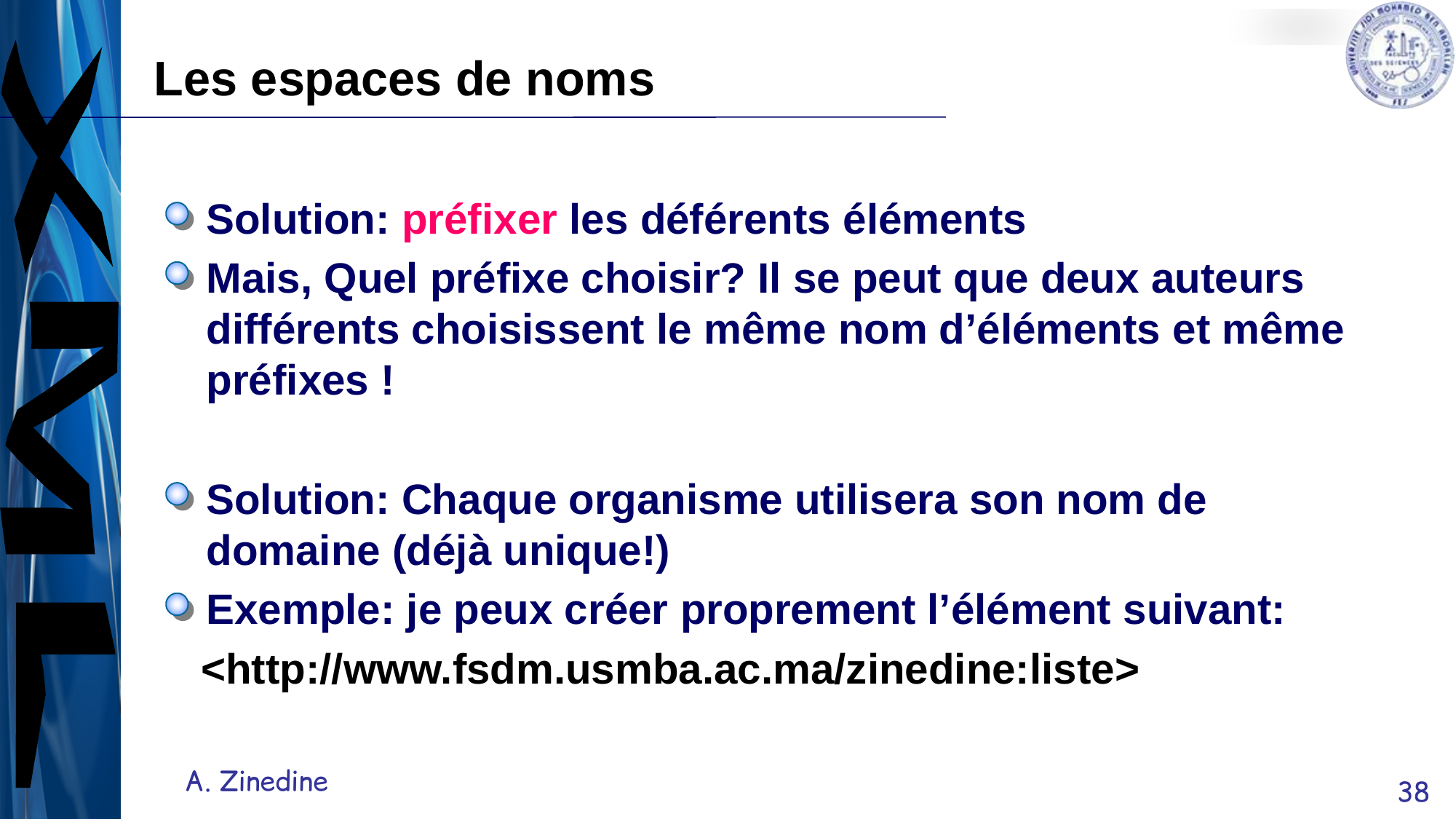

# Les espaces de noms
Solution: préfixer les déférents éléments
Mais, Quel préfixe choisir? Il se peut que deux auteurs différents choisissent le même nom d’éléments et même préfixes !

Solution: Chaque organisme utilisera son nom de domaine (déjà unique!)
Exemple: je peux créer proprement l’élément suivant:
   <http://www.fsdm.usmba.ac.ma/zinedine:liste>